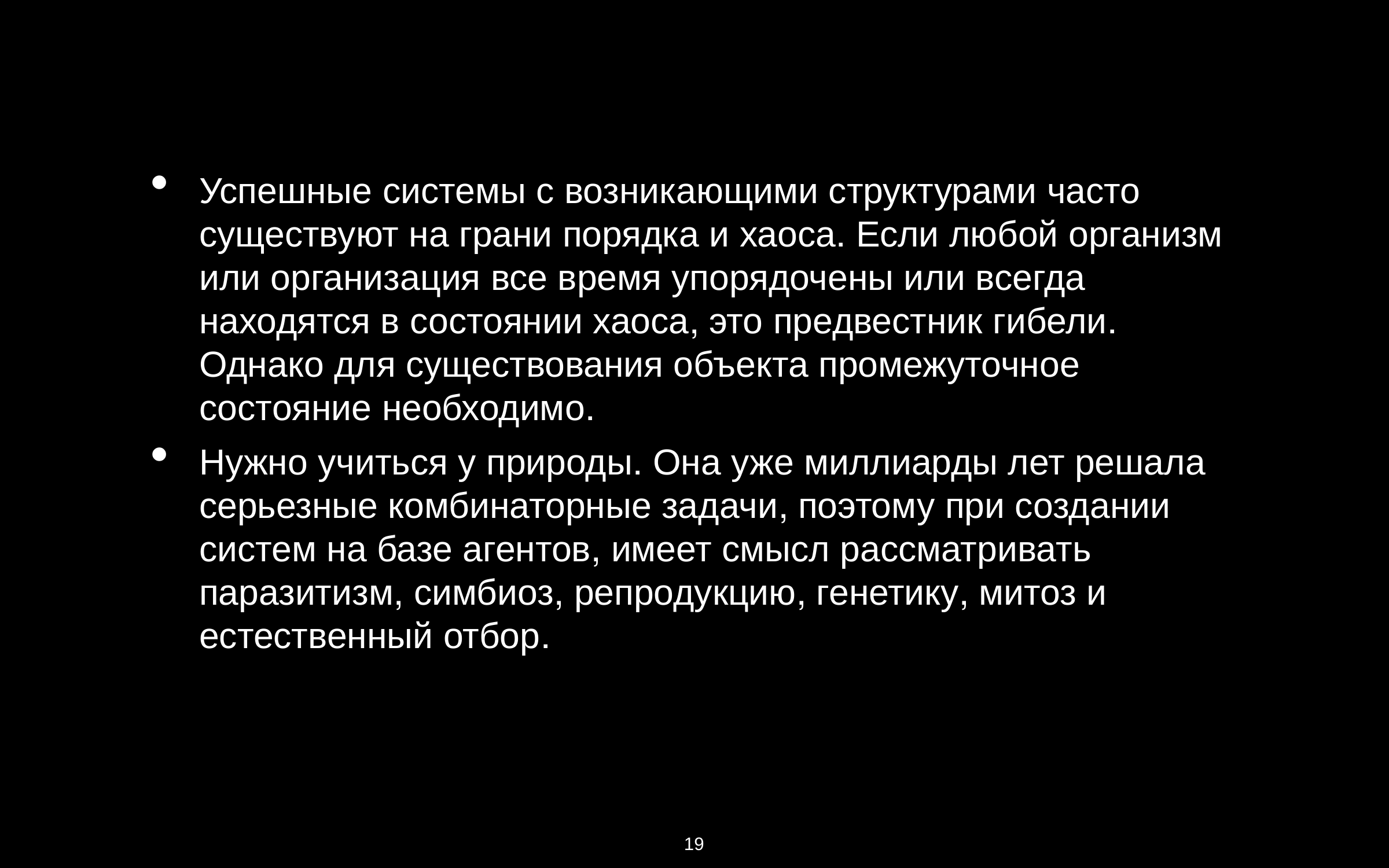

Успешные системы с возникающими структурами часто существуют на грани порядка и хаоса. Если любой организм или организация все время упорядочены или всегда находятся в состоянии хаоса, это предвестник гибели. Однако для существования объекта промежуточное состояние необходимо.
Нужно учиться у природы. Она уже миллиарды лет решала серьезные комбинаторные задачи, поэтому при создании систем на базе агентов, имеет смысл рассматривать паразитизм, симбиоз, репродукцию, генетику, митоз и естественный отбор.
19